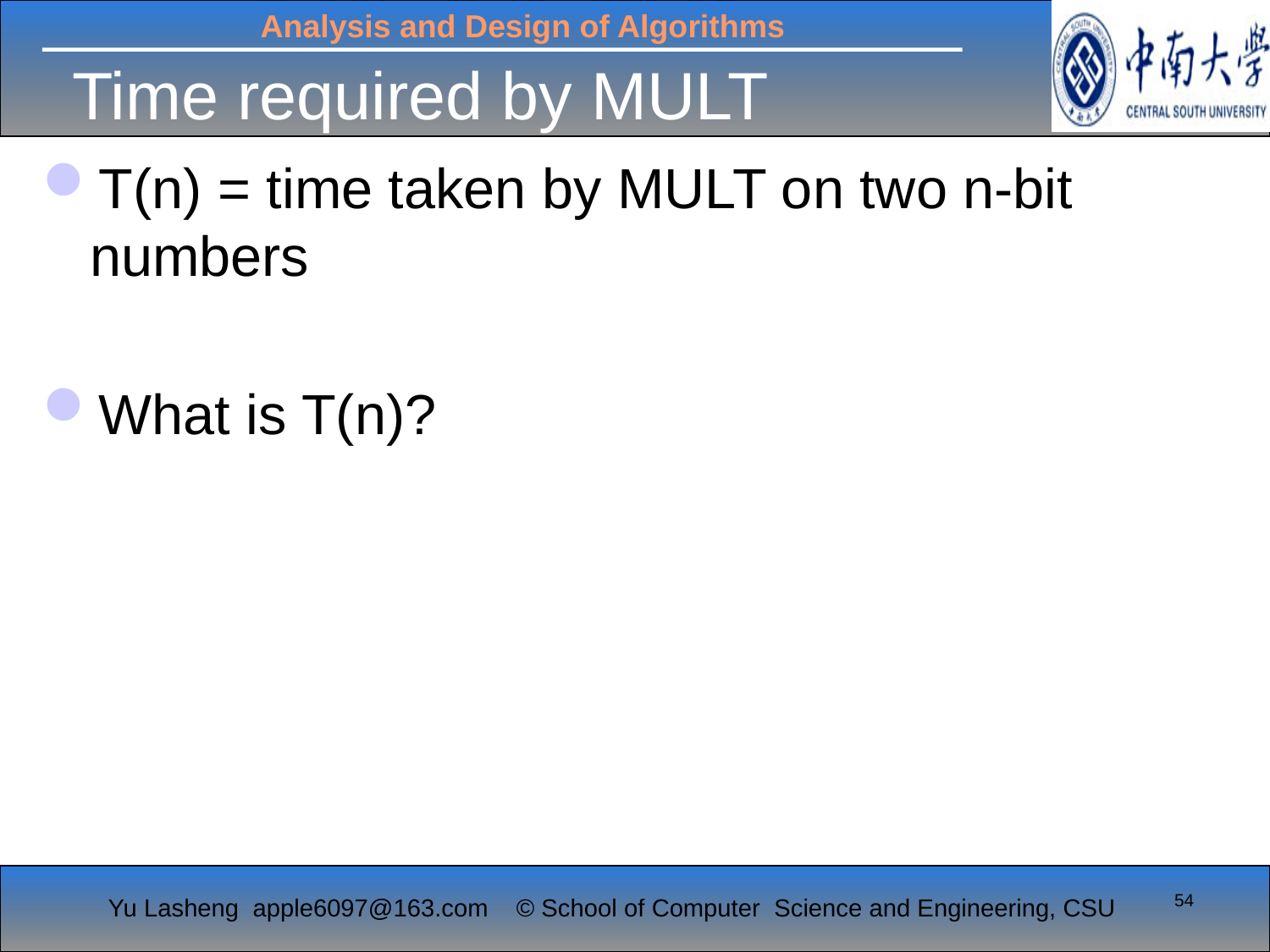

# Time required by MULT
T(n) = time taken by MULT on two n-bit numbers

What is T(n)?
54